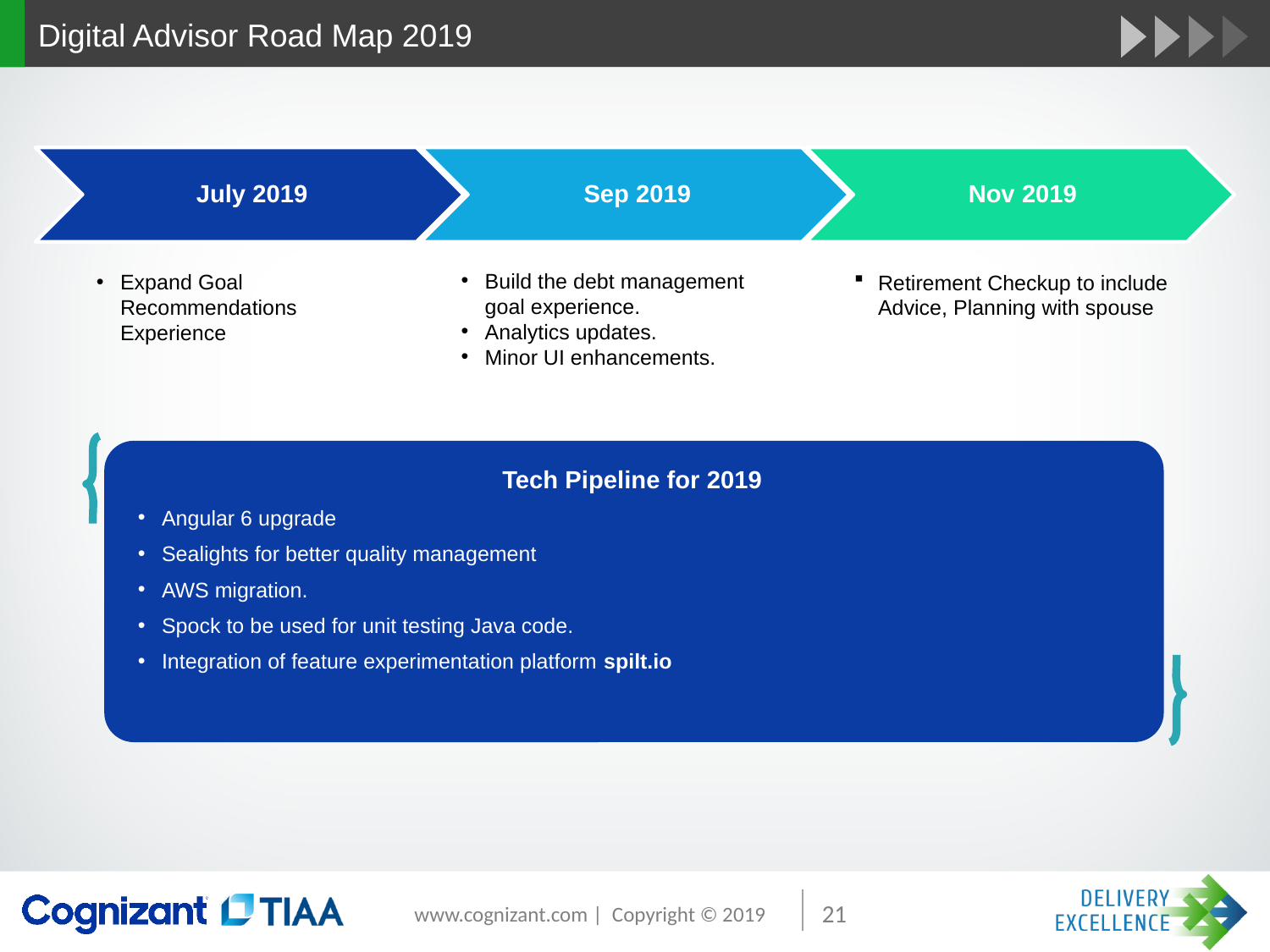

# Digital Advisor Road Map 2019
July 2019
Sep 2019
Nov 2019
Build the debt management goal experience.
Analytics updates.
Minor UI enhancements.

Expand Goal Recommendations Experience

Retirement Checkup to include Advice, Planning with spouse

Tech Pipeline for 2019
Angular 6 upgrade
Sealights for better quality management
AWS migration.
Spock to be used for unit testing Java code.
Integration of feature experimentation platform spilt.io